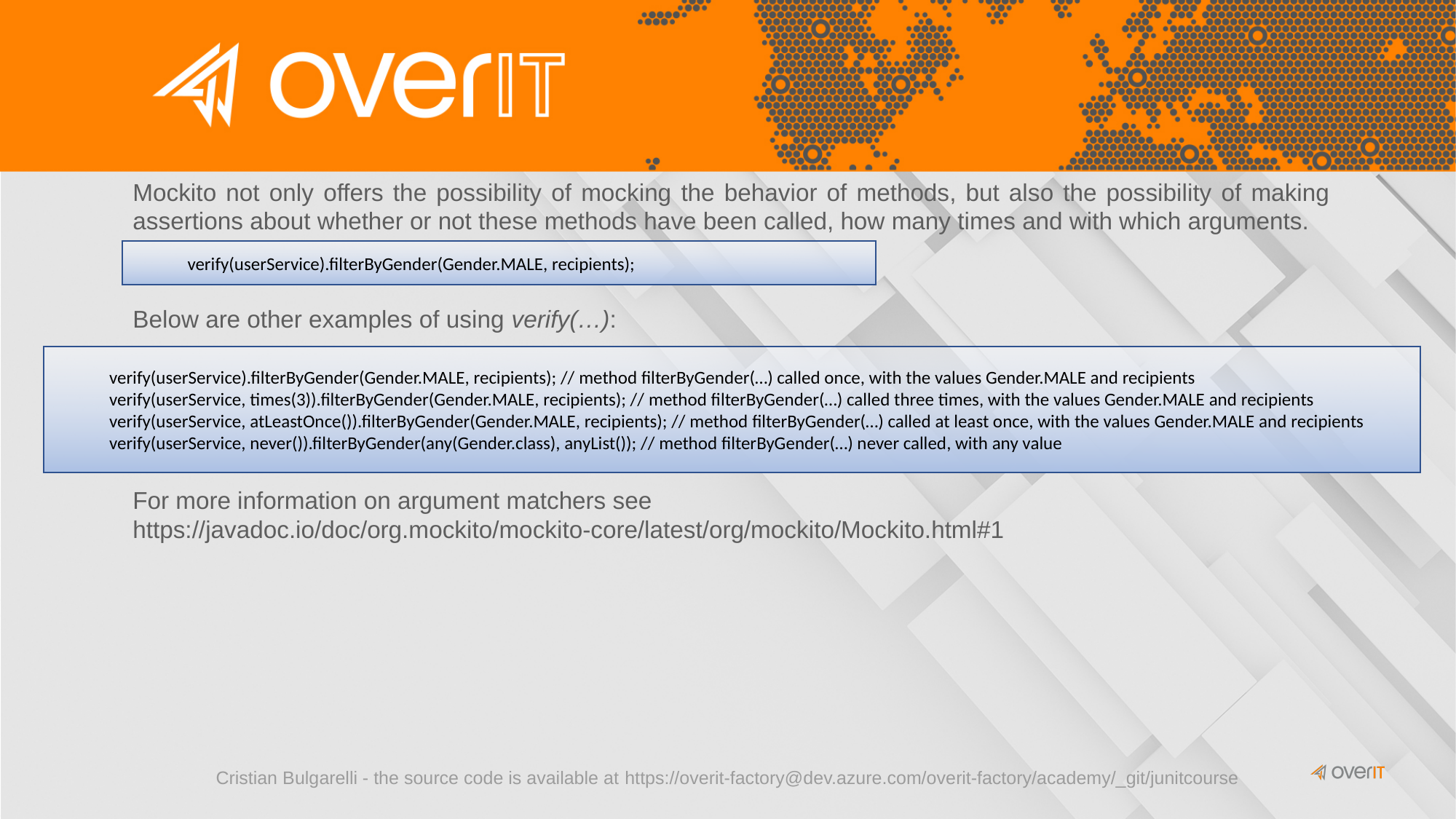

Mockito not only offers the possibility of mocking the behavior of methods, but also the possibility of making assertions about whether or not these methods have been called, how many times and with which arguments.
verify(userService).filterByGender(Gender.MALE, recipients);
Below are other examples of using verify(…):
verify(userService).filterByGender(Gender.MALE, recipients); // method filterByGender(…) called once, with the values Gender.MALE and recipients
verify(userService, times(3)).filterByGender(Gender.MALE, recipients); // method filterByGender(…) called three times, with the values Gender.MALE and recipients
verify(userService, atLeastOnce()).filterByGender(Gender.MALE, recipients); // method filterByGender(…) called at least once, with the values Gender.MALE and recipients
verify(userService, never()).filterByGender(any(Gender.class), anyList()); // method filterByGender(…) never called, with any value
For more information on argument matchers see https://javadoc.io/doc/org.mockito/mockito-core/latest/org/mockito/Mockito.html#1
Cristian Bulgarelli - the source code is available at https://overit-factory@dev.azure.com/overit-factory/academy/_git/junitcourse